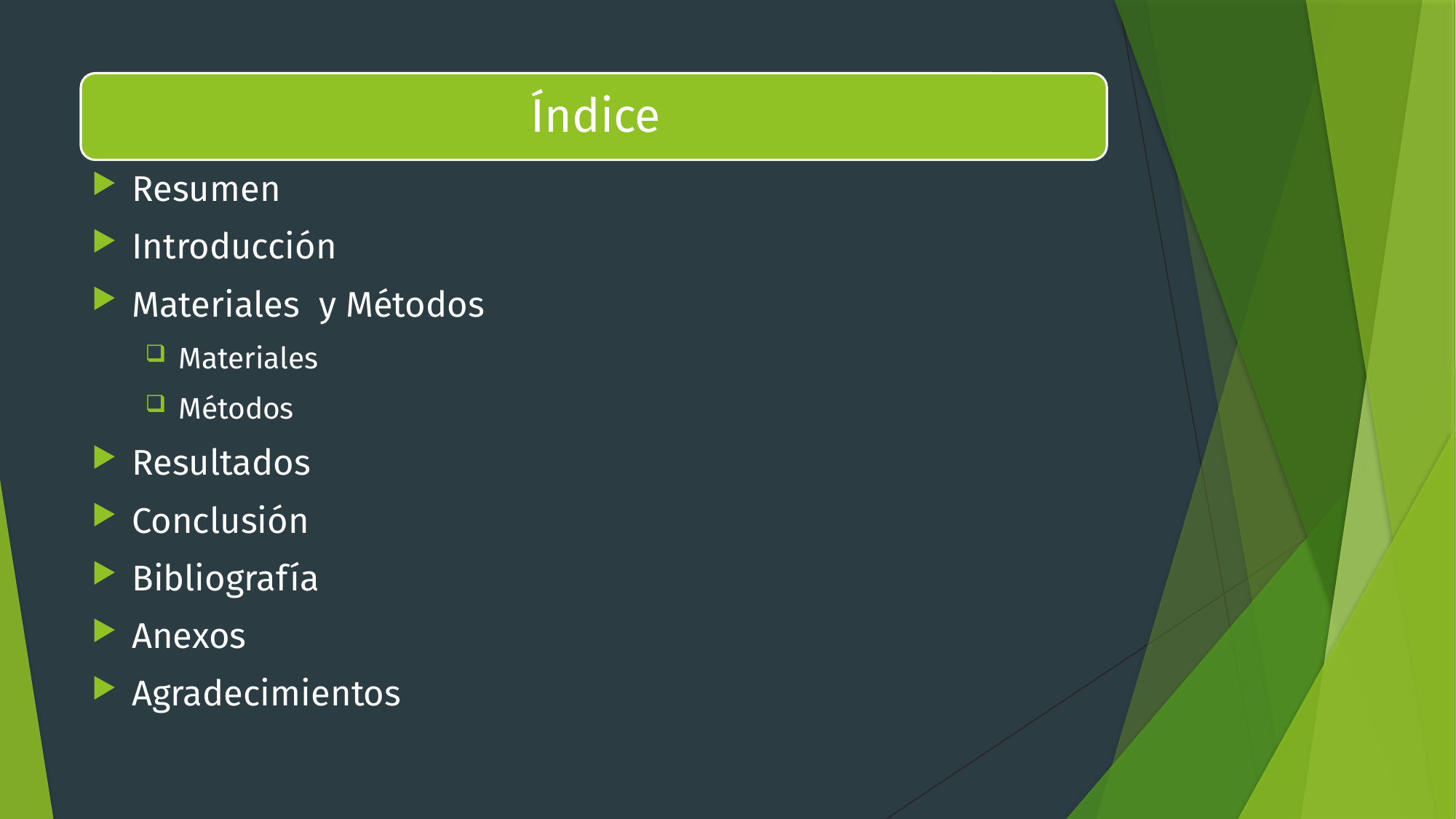

Índice
Resumen
Introducción
Materiales  y Métodos
Materiales
Métodos
Resultados
Conclusión
Bibliografía
Anexos
Agradecimientos